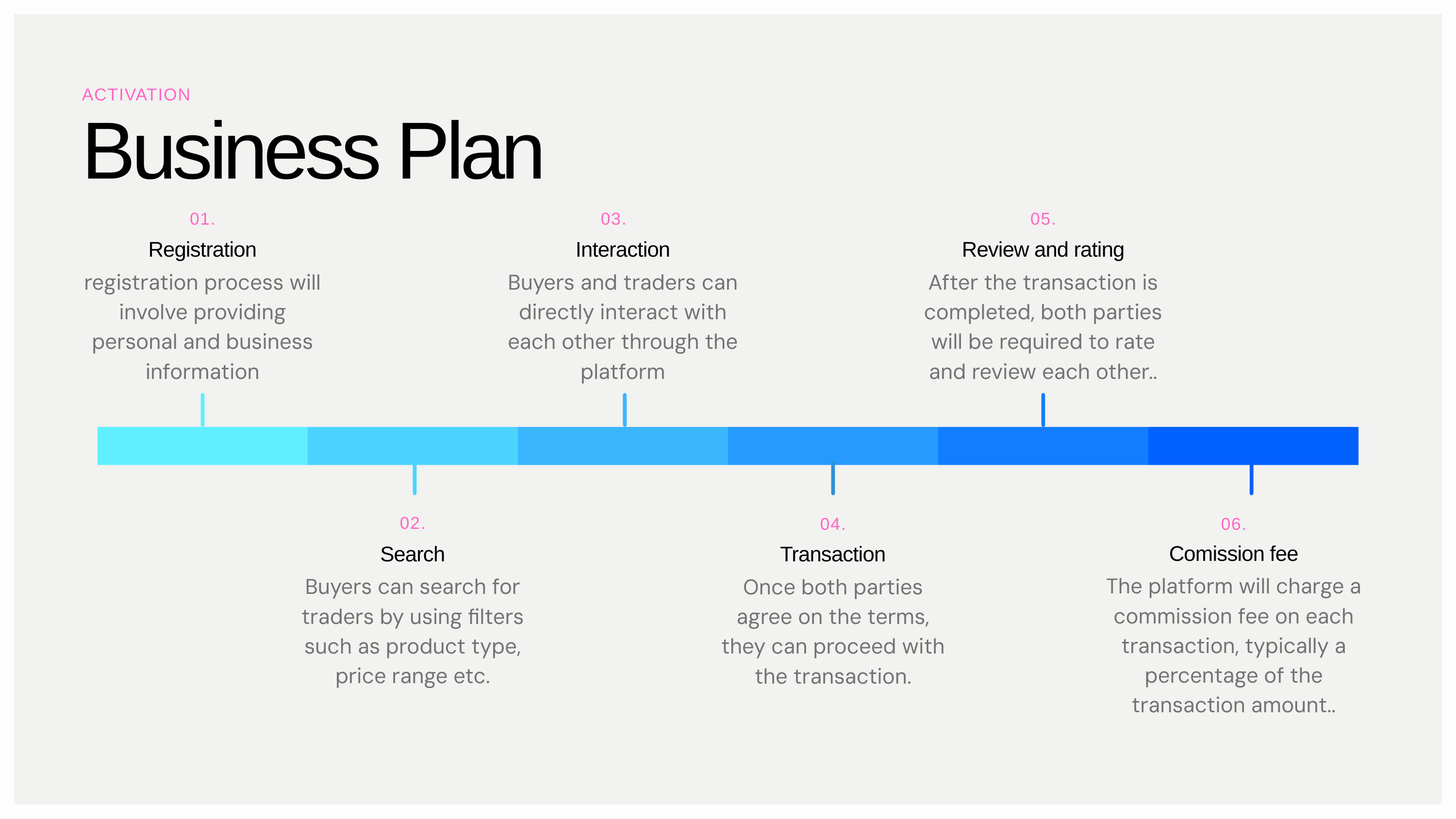

ACTIVATION
Business Plan
01.
Registration
registration process will involve providing personal and business information
03.
Interaction
Buyers and traders can directly interact with each other through the platform
05.
Review and rating
After the transaction is completed, both parties will be required to rate and review each other..

02.
Search
Buyers can search for traders by using filters such as product type, price range etc.
04.
Transaction
Once both parties agree on the terms, they can proceed with the transaction.
06.
Comission fee
The platform will charge a commission fee on each transaction, typically a percentage of the transaction amount..